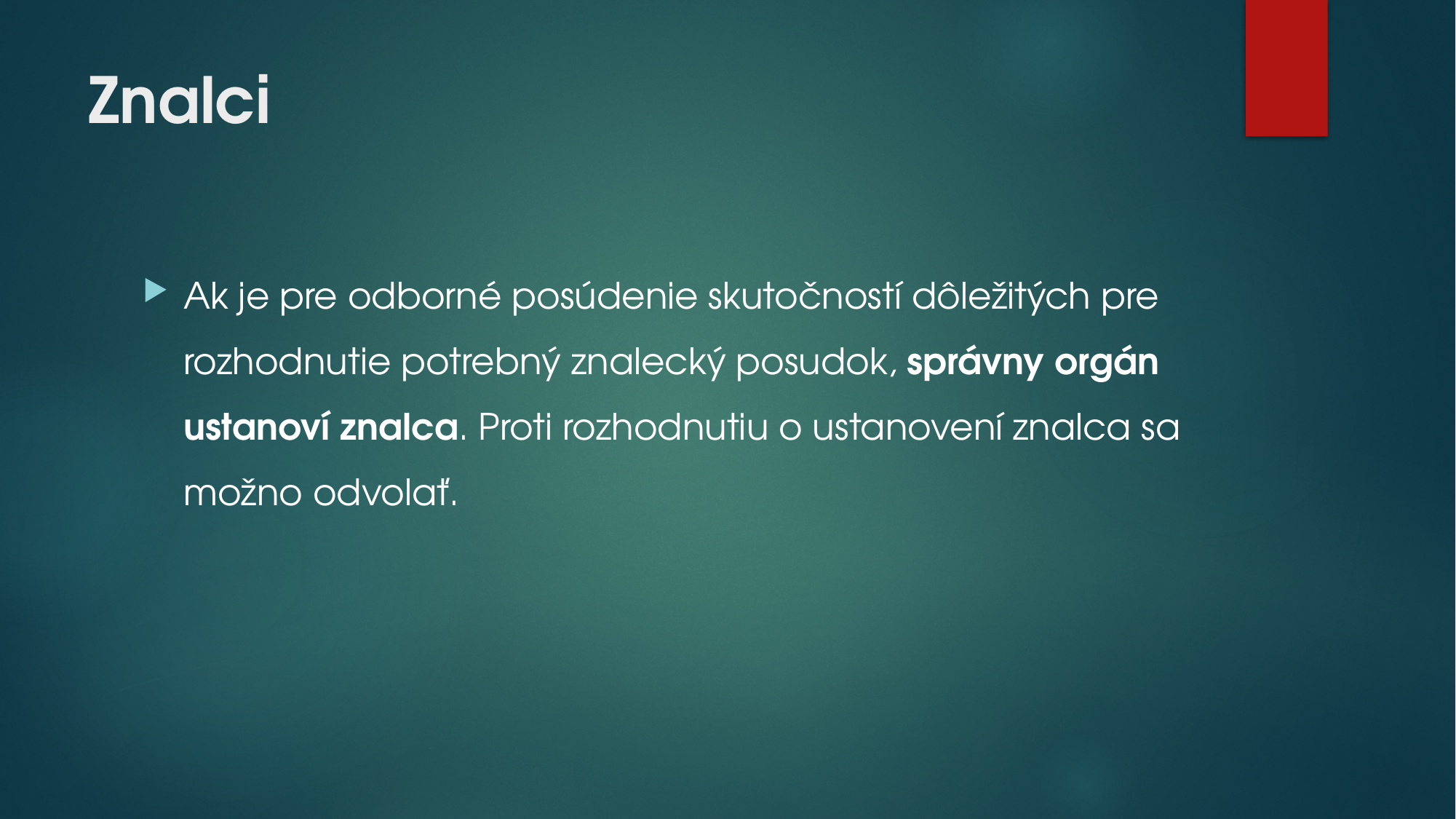

# Znalci
Ak je pre odborné posúdenie skutočností dôležitých pre rozhodnutie potrebný znalecký posudok, správny orgán ustanoví znalca. Proti rozhodnutiu o ustanovení znalca sa možno odvolať.